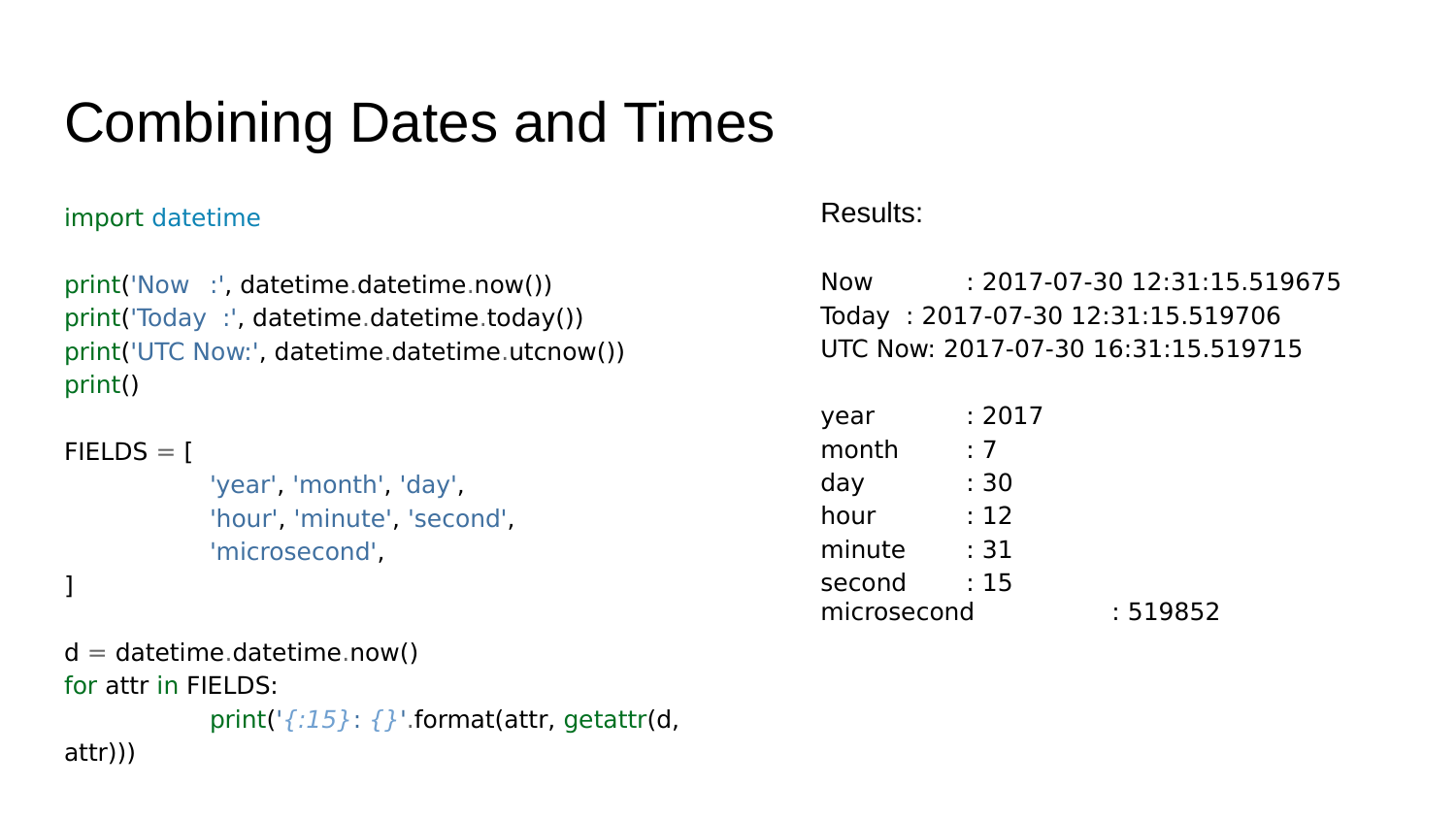

# Combining Dates and Times
Results:

Now	: 2017-07-30 12:31:15.519675
Today  : 2017-07-30 12:31:15.519706
UTC Now: 2017-07-30 16:31:15.519715

year       	: 2017
month      	: 7
day        	: 30
hour       	: 12
minute     	: 31
second     	: 15
microsecond	: 519852
import datetime

print('Now	:', datetime.datetime.now())
print('Today  :', datetime.datetime.today())
print('UTC Now:', datetime.datetime.utcnow())
print()

FIELDS = [
	'year', 'month', 'day',
	'hour', 'minute', 'second',
	'microsecond',
]

d = datetime.datetime.now()
for attr in FIELDS:
	print('{:15}: {}'.format(attr, getattr(d, attr)))